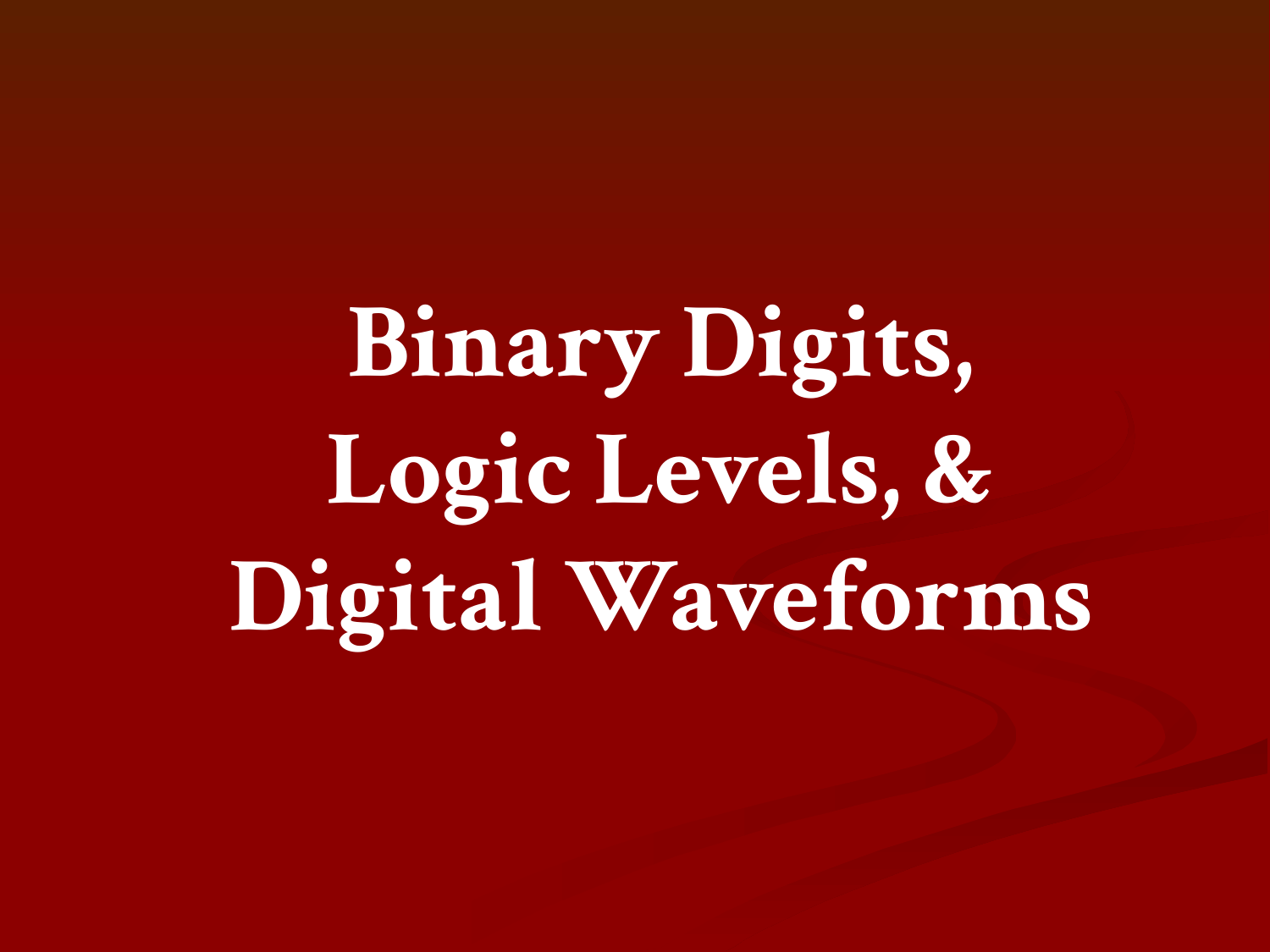

Binary Digits,
Logic Levels, &
Digital Waveforms